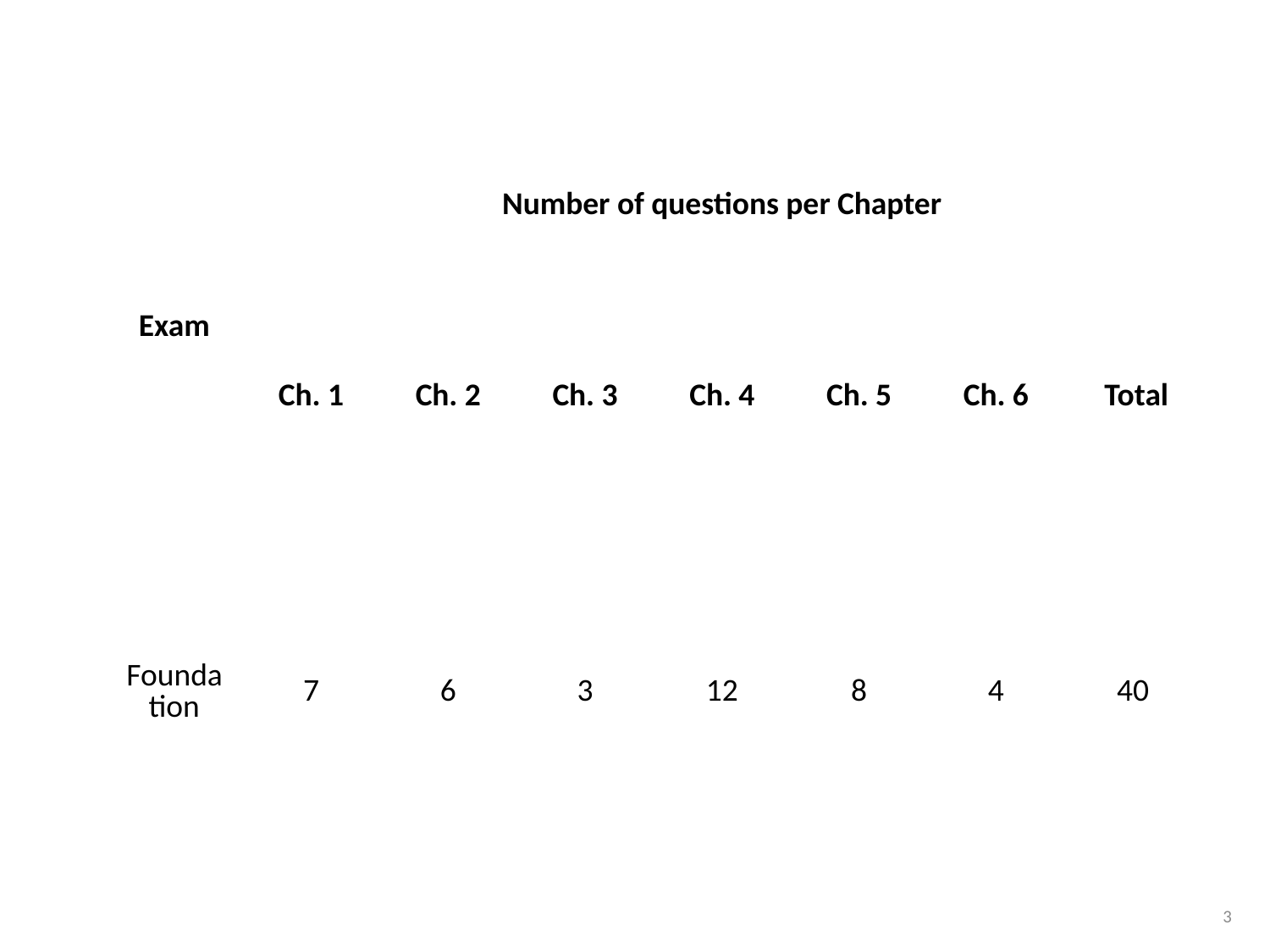

#
| Exam | Number of questions per Chapter |  |  |  |  |  |  |
| --- | --- | --- | --- | --- | --- | --- | --- |
|  | Ch. 1 | Ch. 2 | Ch. 3 | Ch. 4 | Ch. 5 | Ch. 6 | Total |
| Foundation | 7 | 6 | 3 | 12 | 8 | 4 | 40 |
3